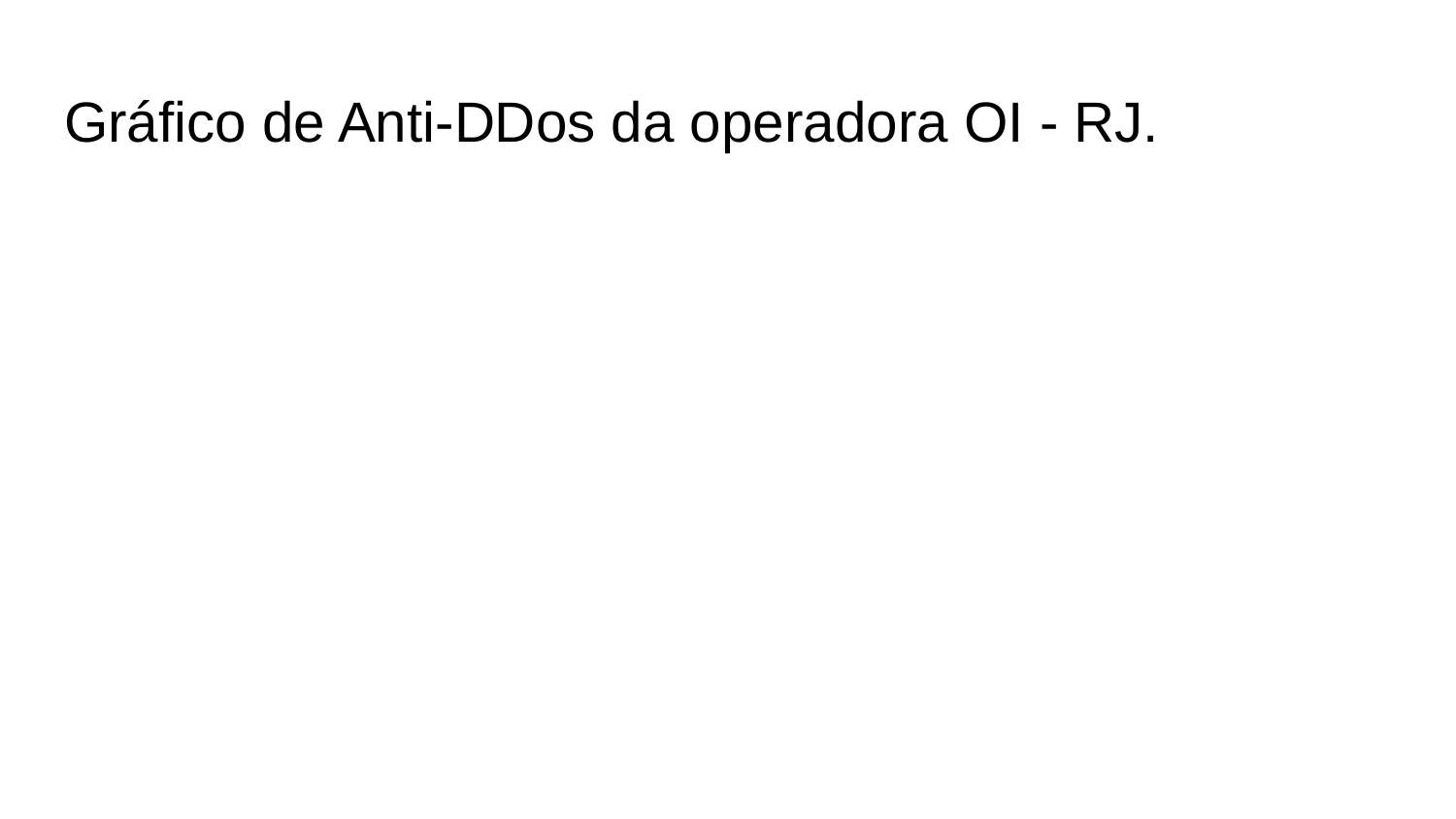

# Gráfico de Anti-DDos da operadora OI - RJ.